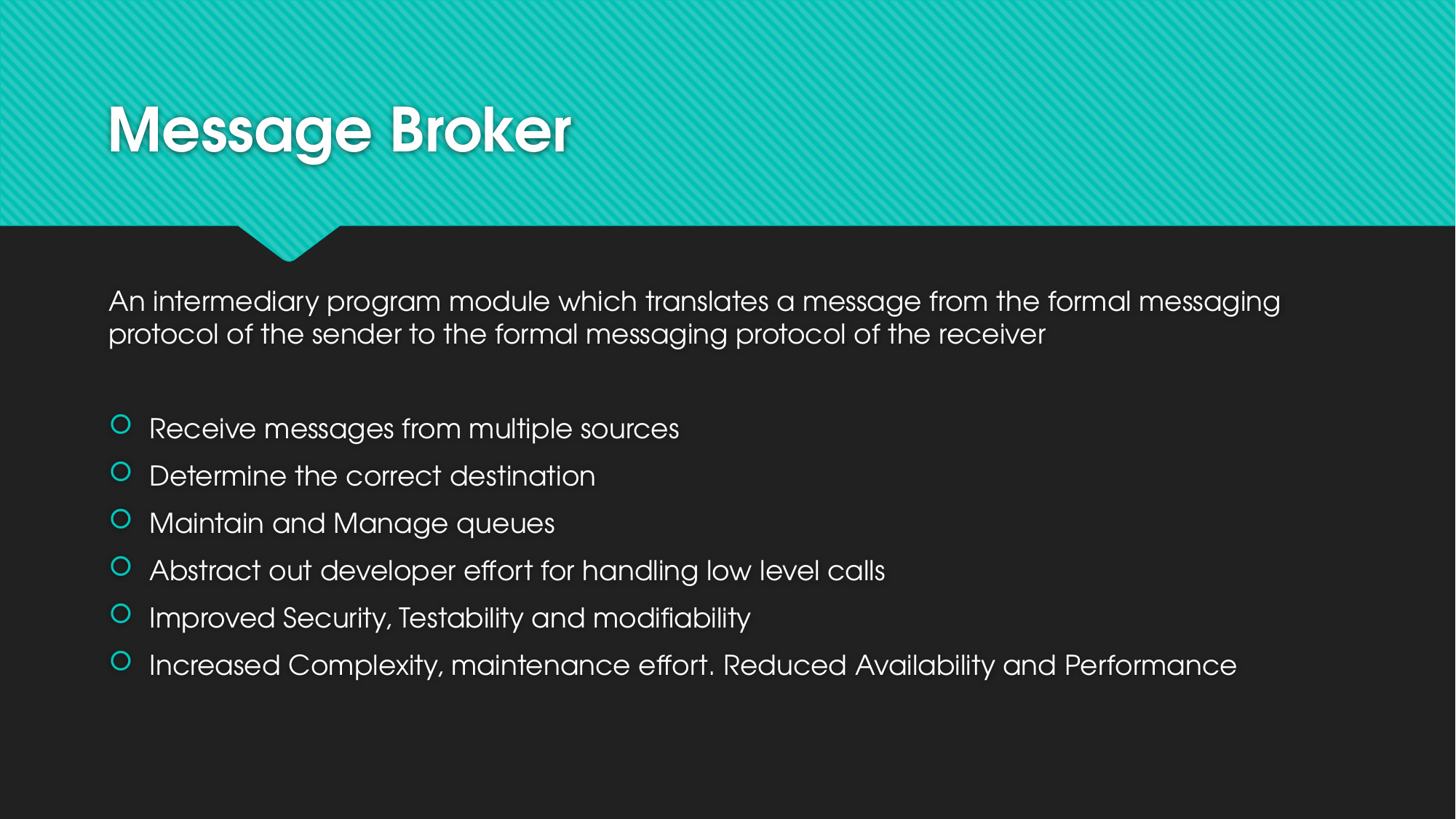

# Message Broker
An intermediary program module which translates a message from the formal messaging protocol of the sender to the formal messaging protocol of the receiver

Receive messages from multiple sources
Determine the correct destination
Maintain and Manage queues
Abstract out developer effort for handling low level calls
Improved Security, Testability and modifiability
Increased Complexity, maintenance effort. Reduced Availability and Performance